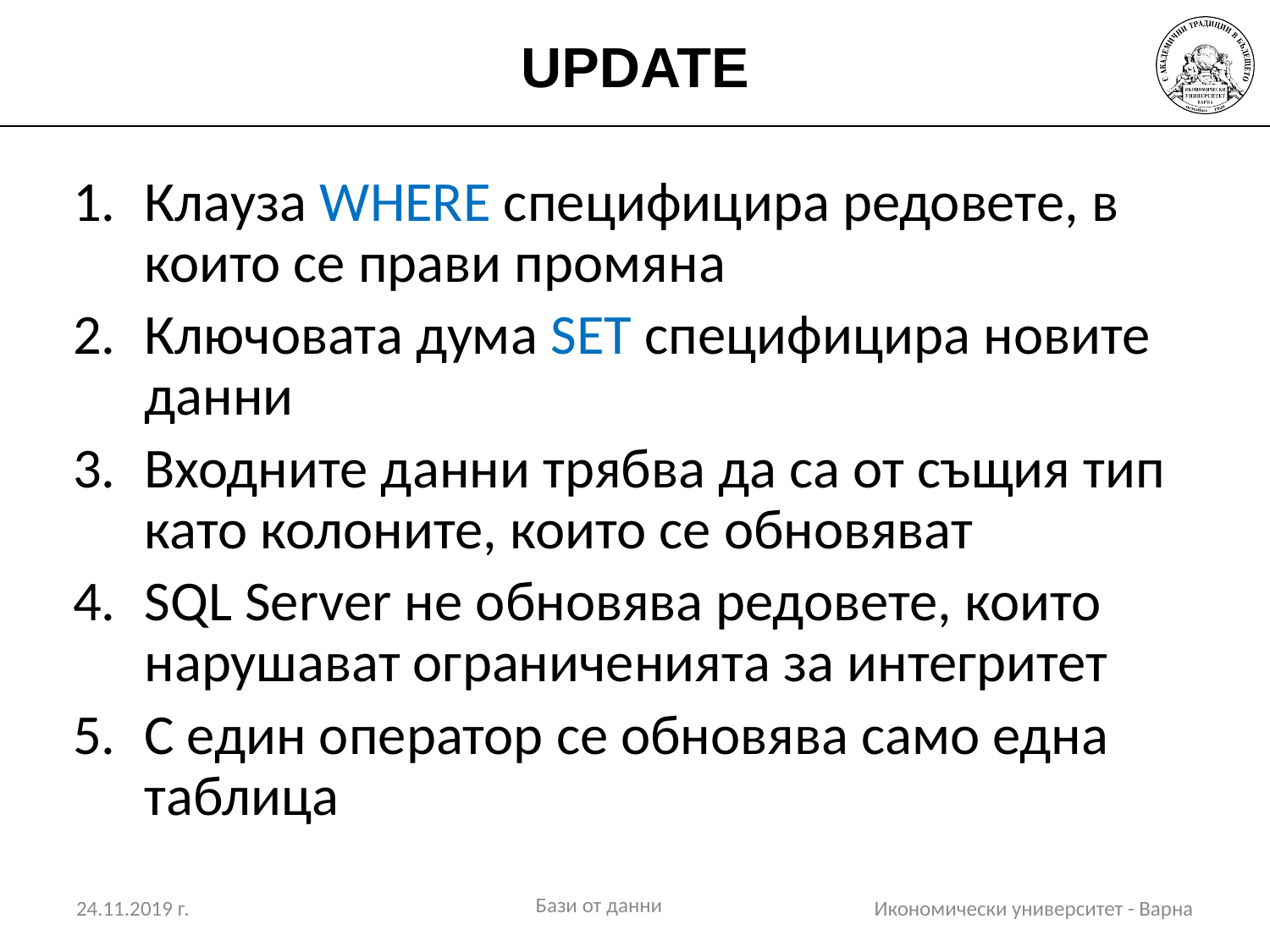

# UPDATE
Клауза WHERE специфицира редовете, в които се прави промяна
Ключовата дума SET специфицира новите данни
Входните данни трябва да са от същия тип като колоните, които се обновяват
SQL Server не обновява редовете, които нарушават ограниченията за интегритет
С един оператор се обновява само една таблица
Бази от данни
24.11.2019 г.
Икономически университет - Варна